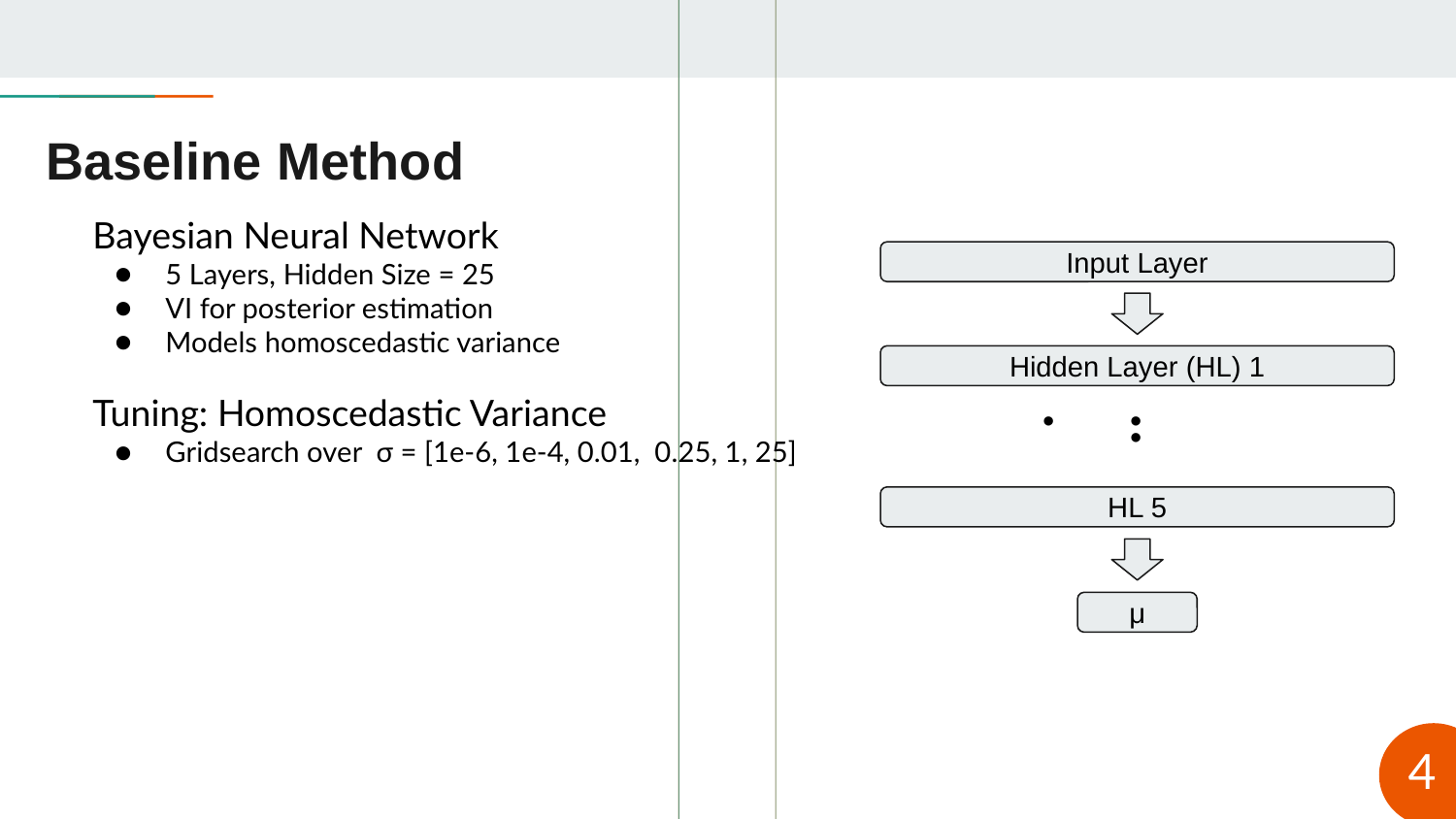

# Baseline Method
Bayesian Neural Network
5 Layers, Hidden Size = 25
VI for posterior estimation
Models homoscedastic variance
Tuning: Homoscedastic Variance
Gridsearch over  σ = [1e-6, 1e-4, 0.01,  0.25, 1, 25]

Input Layer

Hidden Layer (HL) 1
...
HL 5

μ
4